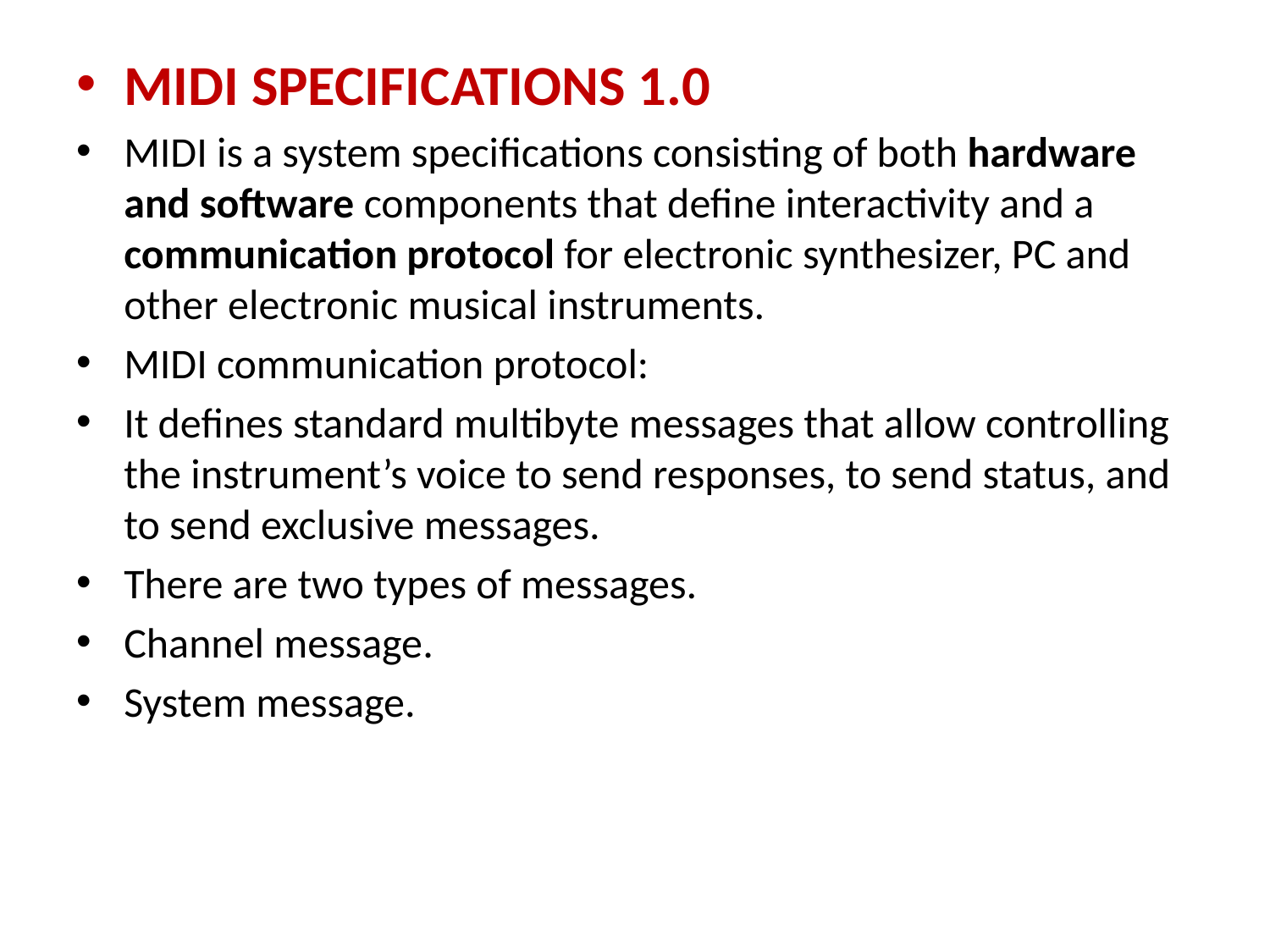

MIDI SPECIFICATIONS 1.0
MIDI is a system specifications consisting of both hardware and software components that define interactivity and a communication protocol for electronic synthesizer, PC and other electronic musical instruments.
MIDI communication protocol:
It defines standard multibyte messages that allow controlling the instrument’s voice to send responses, to send status, and to send exclusive messages.
There are two types of messages.
Channel message.
System message.